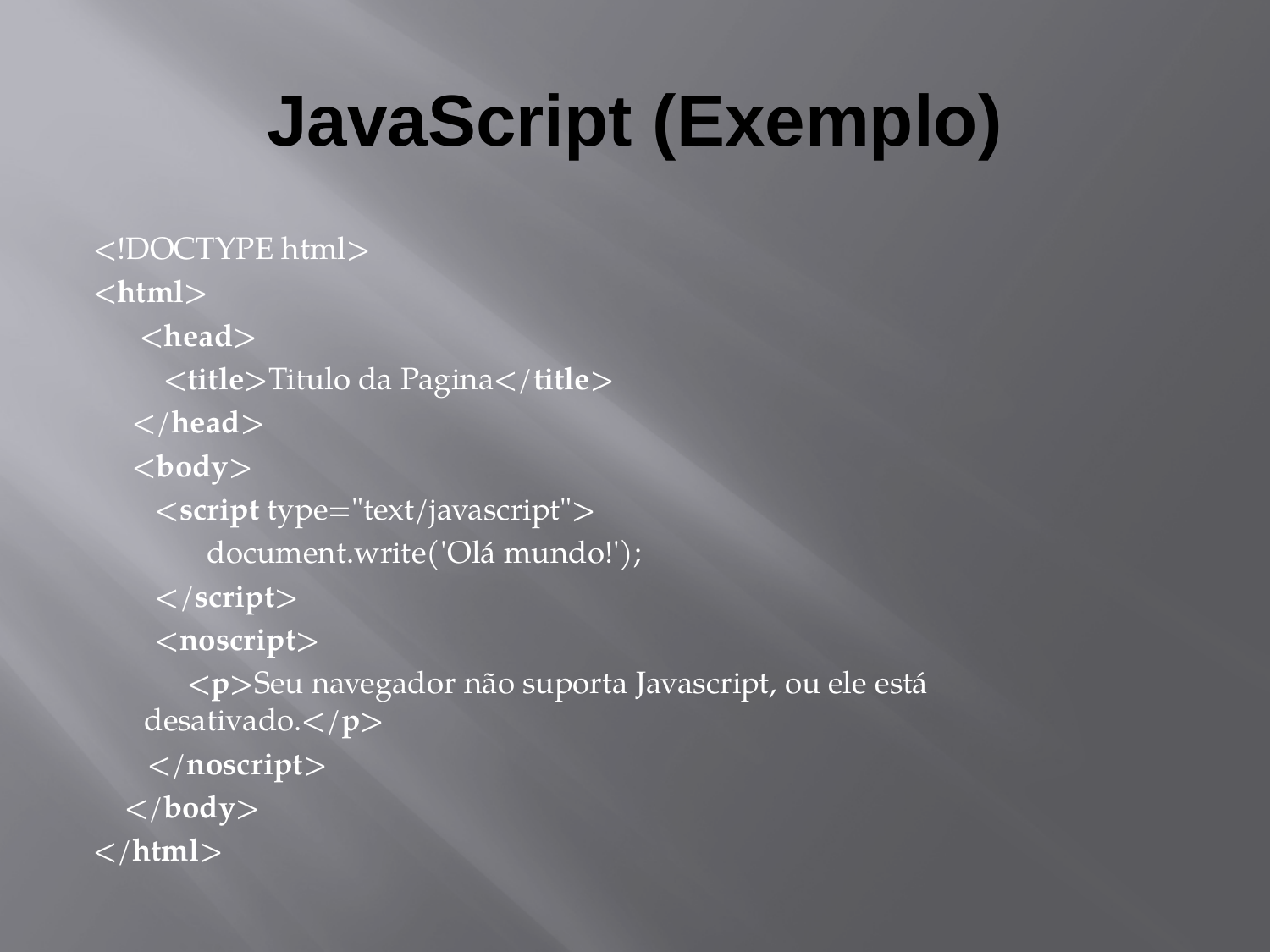

# JavaScript (Exemplo)
<!DOCTYPE html>
<html>
      <head>
         <title>Titulo da Pagina</title>
     </head>
     <body>
        <script type="text/javascript">
	        document.write('Olá mundo!');
        </script>
        <noscript>
            <p>Seu navegador não suporta Javascript, ou ele está       	   	desativado.</p>
       </noscript>
    </body>
</html>